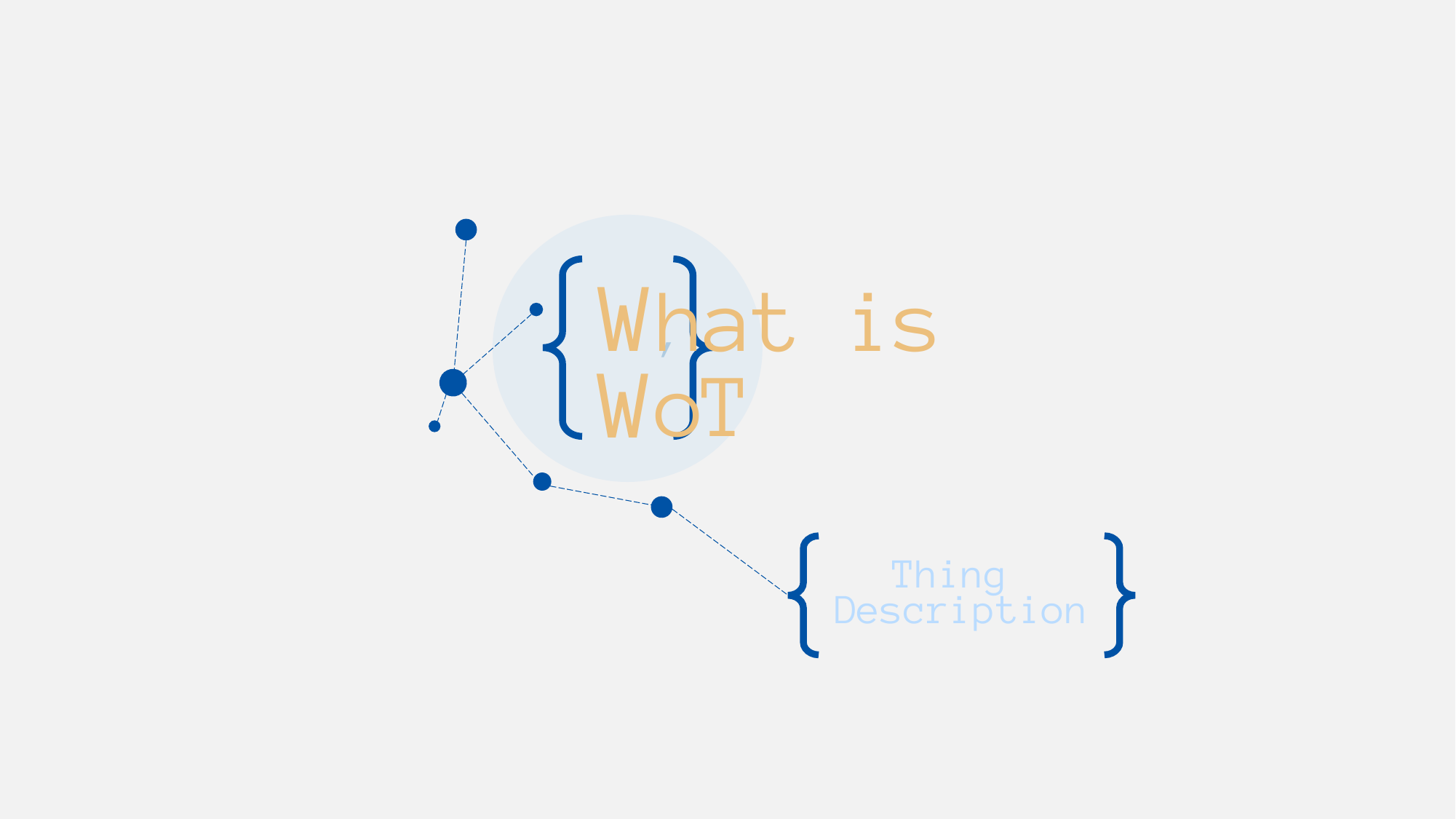

W
hat is
,

W
oT

Thing
Description